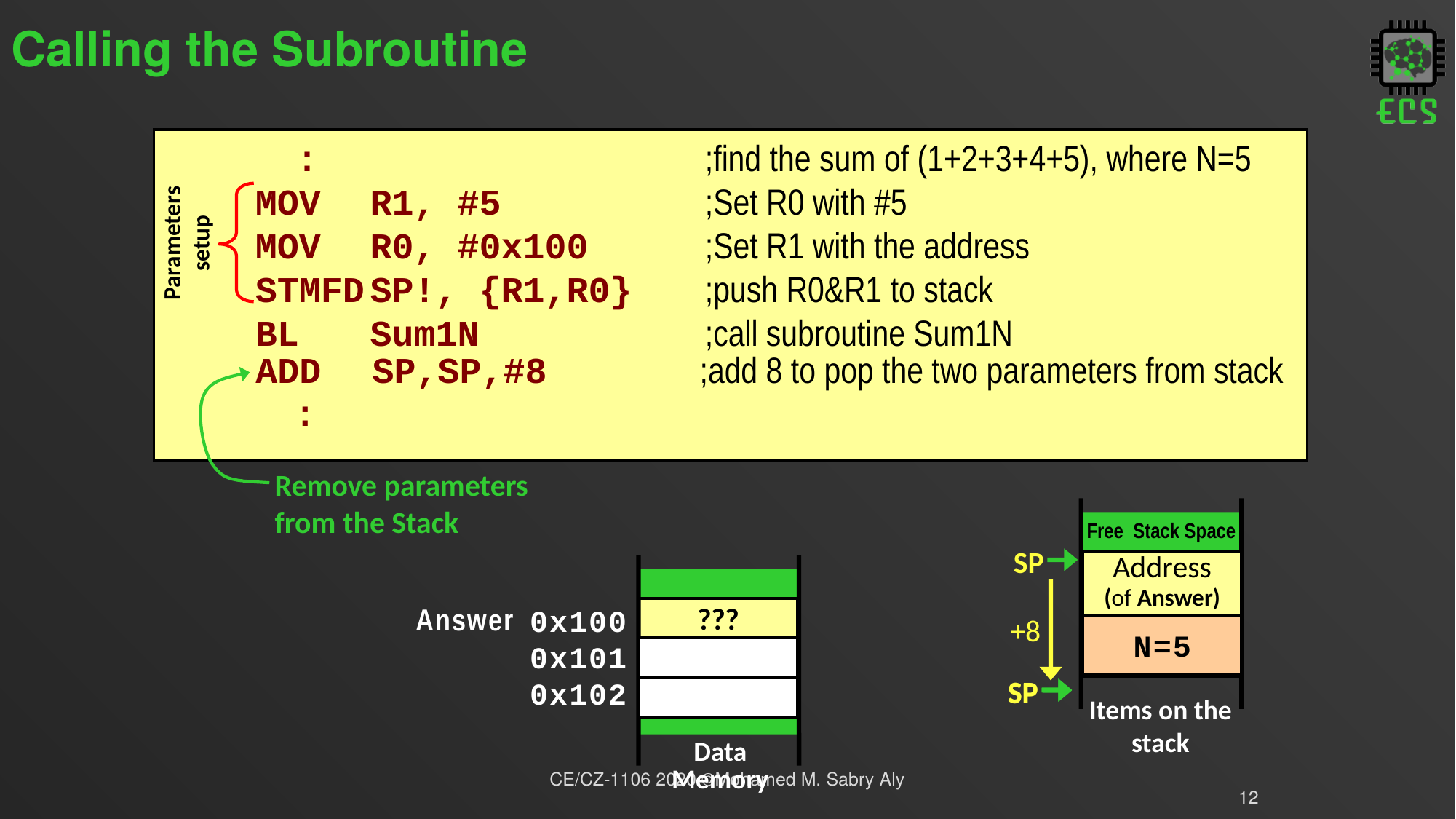

# Calling the Subroutine
	:		 		;find the sum of (1+2+3+4+5), where N=5
	MOV	R1, #5			;Set R0 with #5
	MOV	R0, #0x100		;Set R1 with the address
	STMFD	SP!, {R1,R0}	;push R0&R1 to stack
	BL	Sum1N			;call subroutine Sum1N

	 :

Parameters setup

	ADD	SP,SP,#8			;add 8 to pop the two parameters from stack

Remove parameters
from the Stack
    Equivalent to

LDMFD SP!,{r1,r0}

Free  Stack Space

Items on the stack
SP

Address
(of Answer)

Answer
???
0x100
0x101
0x102

Data Memory

+8
SP

N=5
SP

CE/CZ-1106 2020 ©Mohamed M. Sabry Aly
12